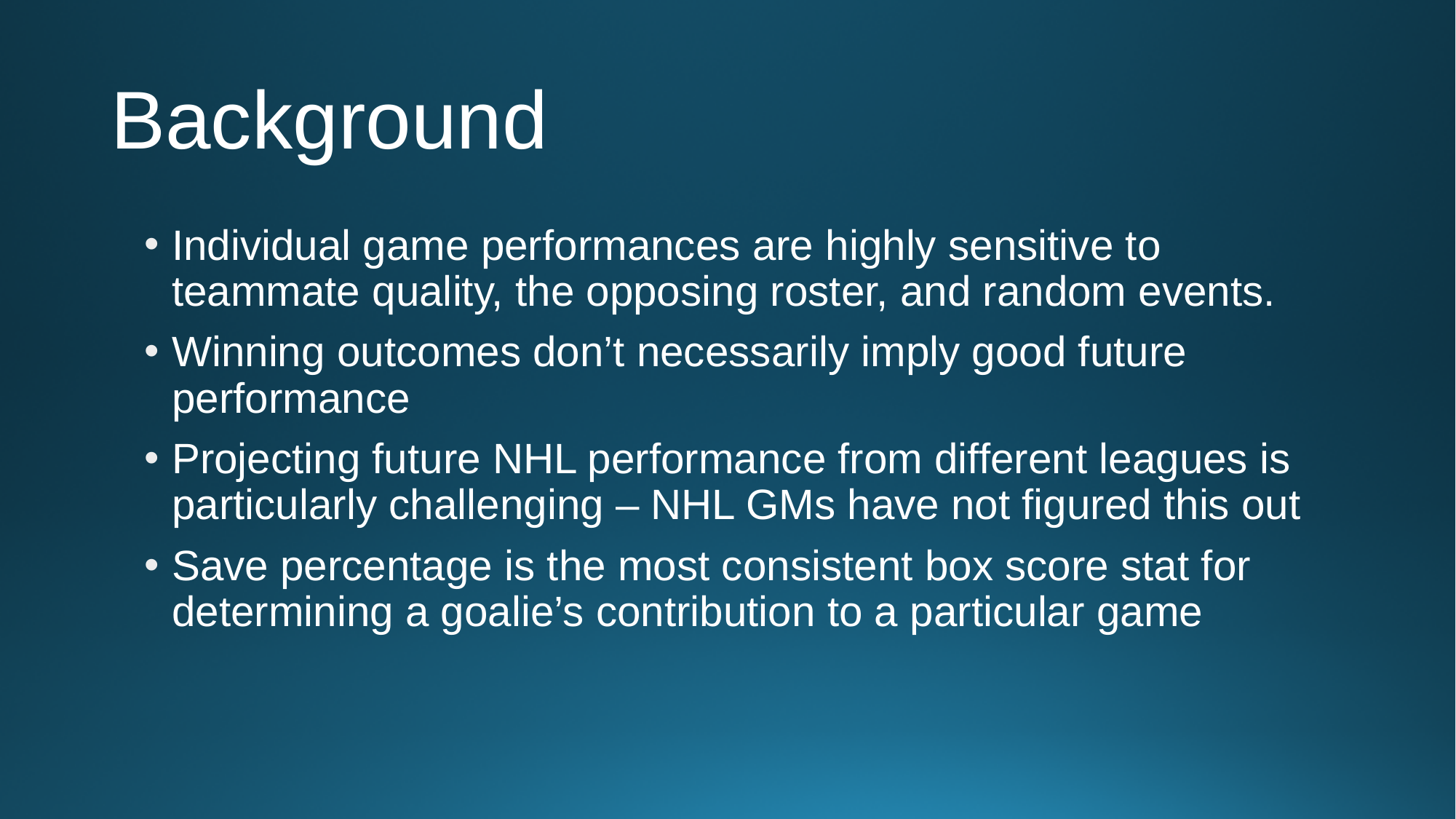

# Background
Individual game performances are highly sensitive to teammate quality, the opposing roster, and random events.
Winning outcomes don’t necessarily imply good future performance
Projecting future NHL performance from different leagues is particularly challenging – NHL GMs have not figured this out
Save percentage is the most consistent box score stat for determining a goalie’s contribution to a particular game